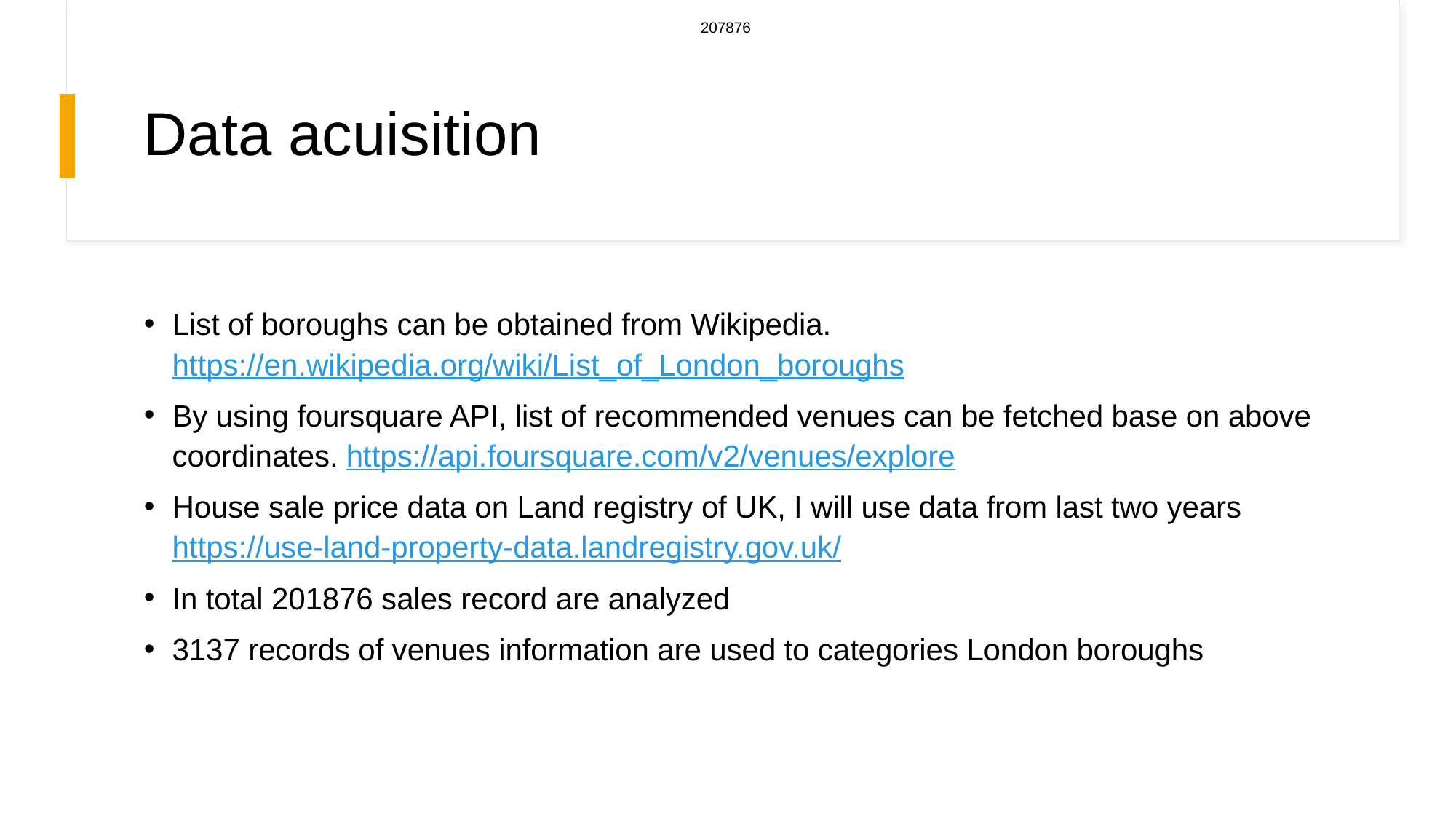

207876
# Data acuisition
List of boroughs can be obtained from Wikipedia. https://en.wikipedia.org/wiki/List_of_London_boroughs
By using foursquare API, list of recommended venues can be fetched base on above coordinates. https://api.foursquare.com/v2/venues/explore
House sale price data on Land registry of UK, I will use data from last two years https://use-land-property-data.landregistry.gov.uk/
In total 201876 sales record are analyzed
3137 records of venues information are used to categories London boroughs